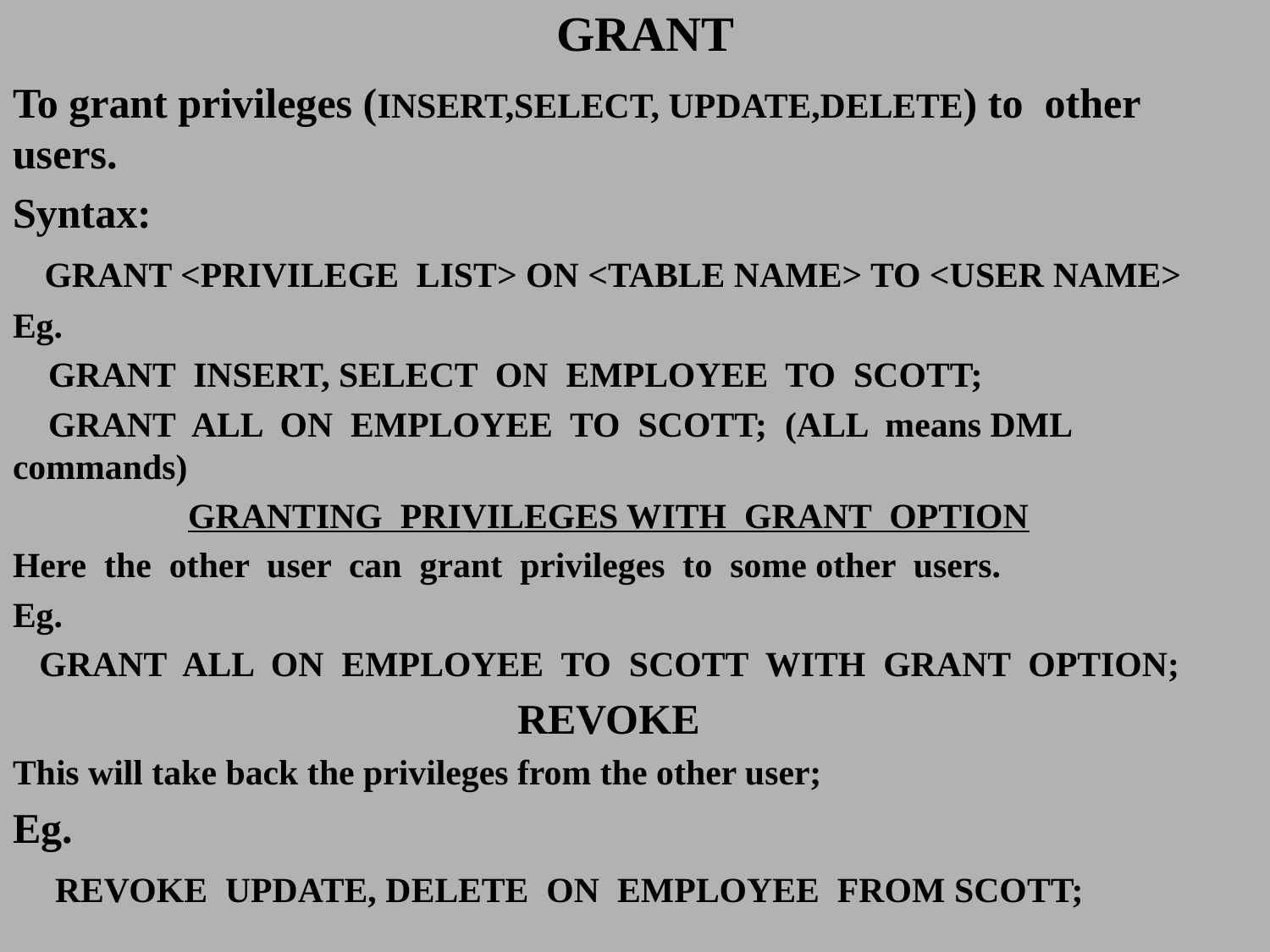

# GRANT
To grant privileges (INSERT,SELECT, UPDATE,DELETE) to  other users.
Syntax:
   GRANT <PRIVILEGE  LIST> ON <TABLE NAME> TO <USER NAME>
Eg.
    GRANT  INSERT, SELECT  ON  EMPLOYEE  TO  SCOTT;
    GRANT  ALL  ON  EMPLOYEE  TO  SCOTT;  (ALL  means DML commands)
GRANTING  PRIVILEGES WITH  GRANT  OPTION
Here  the  other  user  can  grant  privileges  to  some other  users.
Eg.
   GRANT  ALL  ON  EMPLOYEE  TO  SCOTT  WITH  GRANT  OPTION;
REVOKE
This will take back the privileges from the other user;
Eg.
    REVOKE  UPDATE, DELETE  ON  EMPLOYEE  FROM SCOTT;